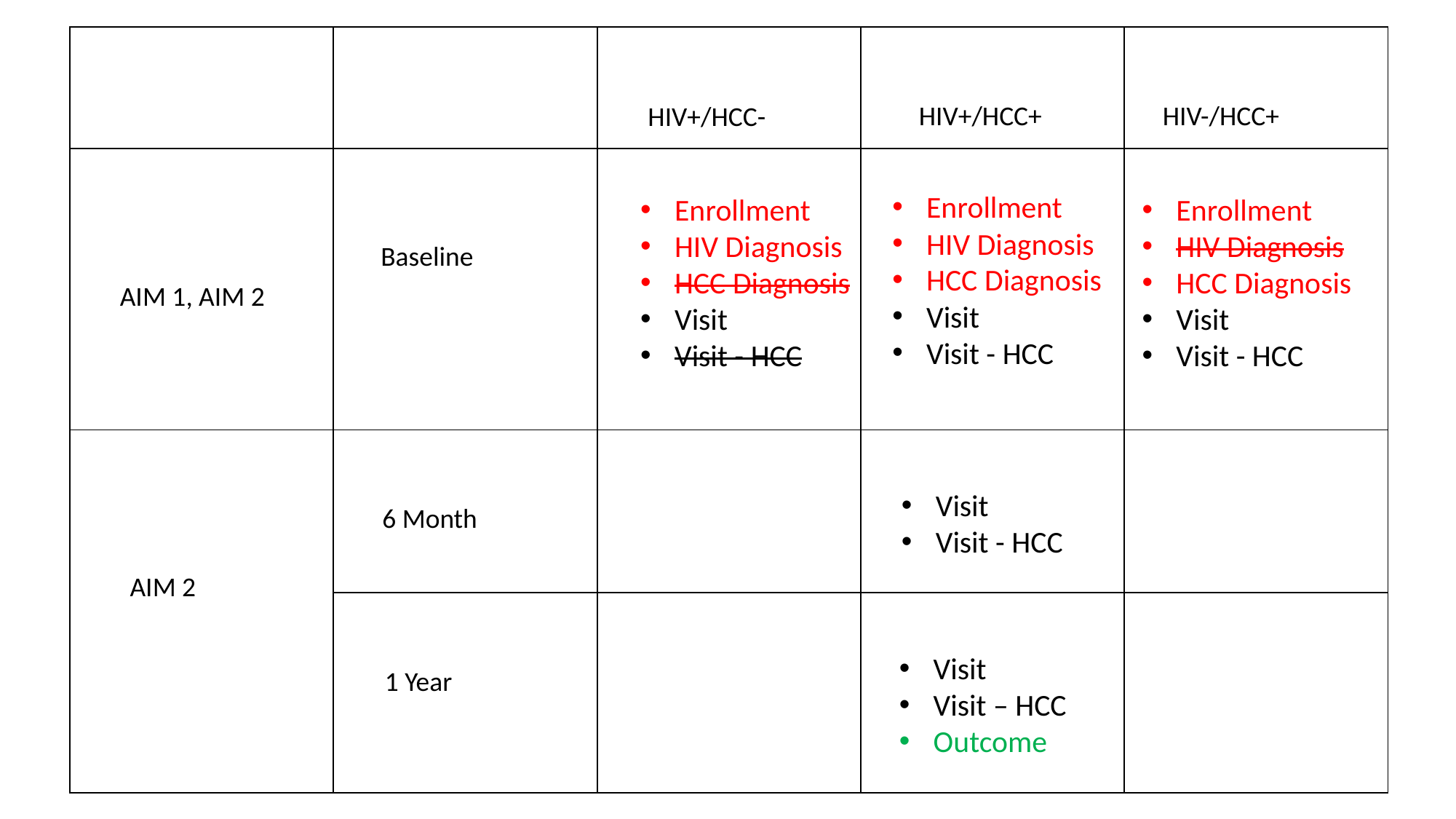

|  |  |  |  |  |
| --- | --- | --- | --- | --- |
|  |  |  |  |  |
|  |  |  |  |  |
|  |  |  |  |  |
HIV+/HCC+
HIV-/HCC+
HIV+/HCC-
Enrollment
HIV Diagnosis
HCC Diagnosis
Visit
Visit - HCC
Enrollment
HIV Diagnosis
HCC Diagnosis
Visit
Visit - HCC
Enrollment
HIV Diagnosis
HCC Diagnosis
Visit
Visit - HCC
Baseline
AIM 1, AIM 2
Visit
Visit - HCC
6 Month
AIM 2
Visit
Visit – HCC
Outcome
1 Year